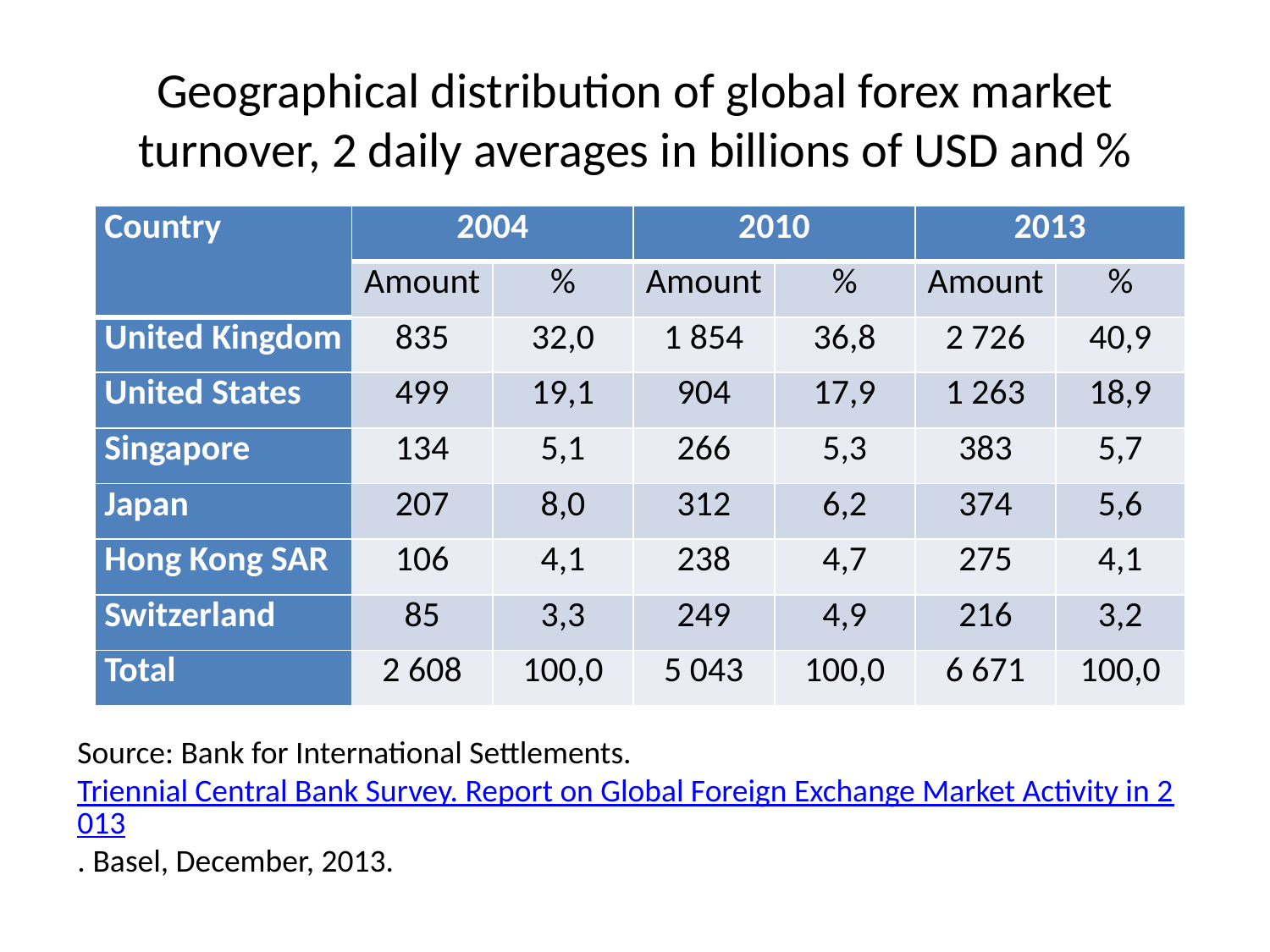

# Geographical distribution of global forex market turnover, 2 daily averages in billions of USD and %
| Country | 2004 |  | 2010 |  | 2013 |  |
| --- | --- | --- | --- | --- | --- | --- |
|  | Amount | % | Amount | % | Amount | % |
| United Kingdom | 835 | 32,0 | 1 854 | 36,8 | 2 726 | 40,9 |
| United States | 499 | 19,1 | 904 | 17,9 | 1 263 | 18,9 |
| Singapore | 134 | 5,1 | 266 | 5,3 | 383 | 5,7 |
| Japan | 207 | 8,0 | 312 | 6,2 | 374 | 5,6 |
| Hong Kong SAR | 106 | 4,1 | 238 | 4,7 | 275 | 4,1 |
| Switzerland | 85 | 3,3 | 249 | 4,9 | 216 | 3,2 |
| Total | 2 608 | 100,0 | 5 043 | 100,0 | 6 671 | 100,0 |
Source: Bank for International Settlements. Triennial Central Bank Survey. Report on Global Foreign Exchange Market Activity in 2013. Basel, December, 2013.